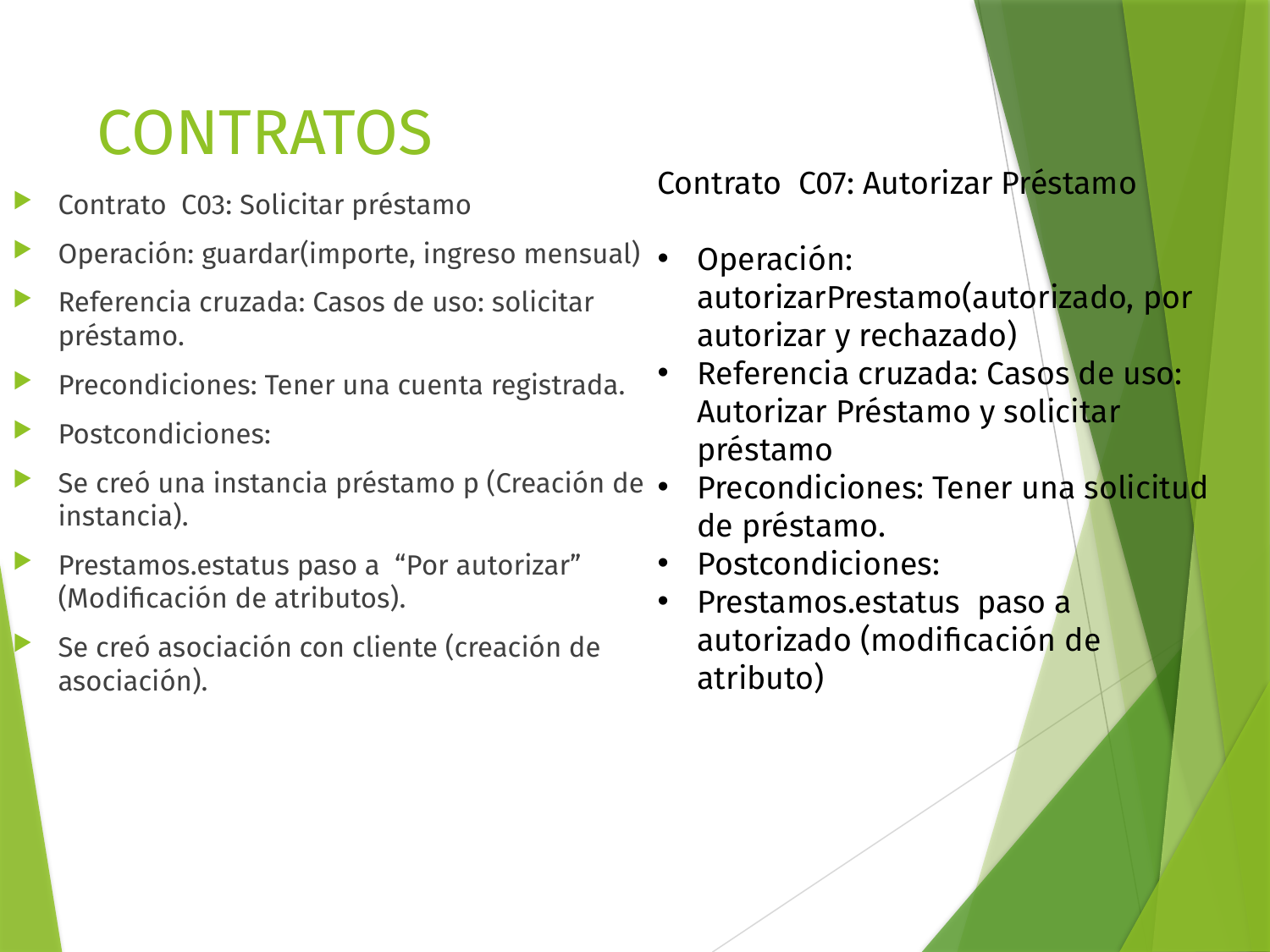

# CONTRATOS
Contrato  C07: Autorizar Préstamo

Operación: autorizarPrestamo(autorizado, por autorizar y rechazado)
Referencia cruzada: Casos de uso: Autorizar Préstamo y solicitar préstamo
Precondiciones: Tener una solicitud de préstamo.
Postcondiciones:
Prestamos.estatus  paso a  autorizado (modificación de atributo)

Contrato  C03: Solicitar préstamo
Operación: guardar(importe, ingreso mensual)
Referencia cruzada: Casos de uso: solicitar préstamo.
Precondiciones: Tener una cuenta registrada.
Postcondiciones:
Se creó una instancia préstamo p (Creación de instancia).
Prestamos.estatus paso a  “Por autorizar” (Modificación de atributos).
Se creó asociación con cliente (creación de asociación).